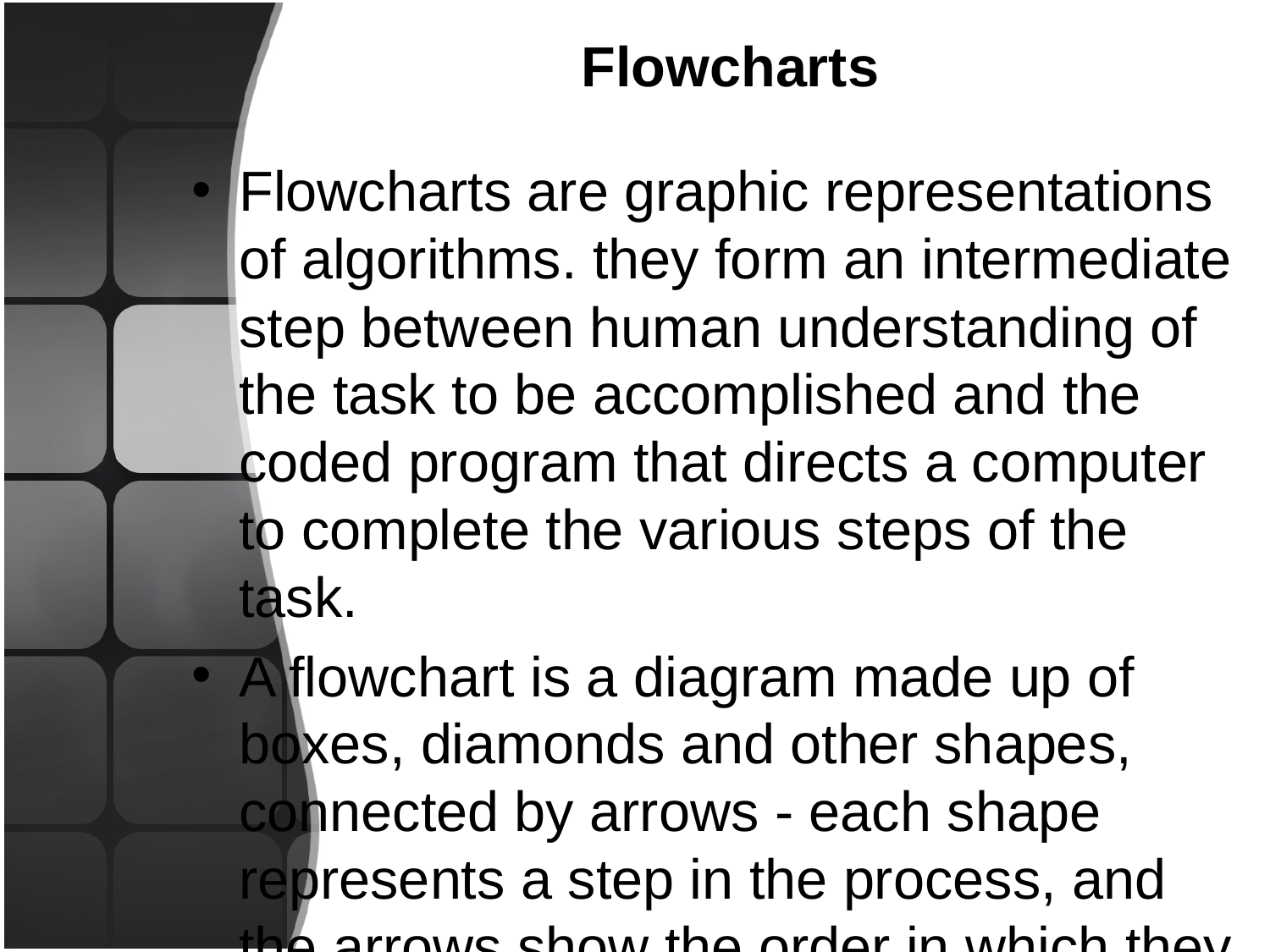

# Flowcharts
Flowcharts are graphic representations of algorithms. they form an intermediate step between human understanding of the task to be accomplished and the coded program that directs a computer to complete the various steps of the task.
A flowchart is a diagram made up of boxes, diamonds and other shapes, connected by arrows - each shape represents a step in the process, and the arrows show the order in which they occur.